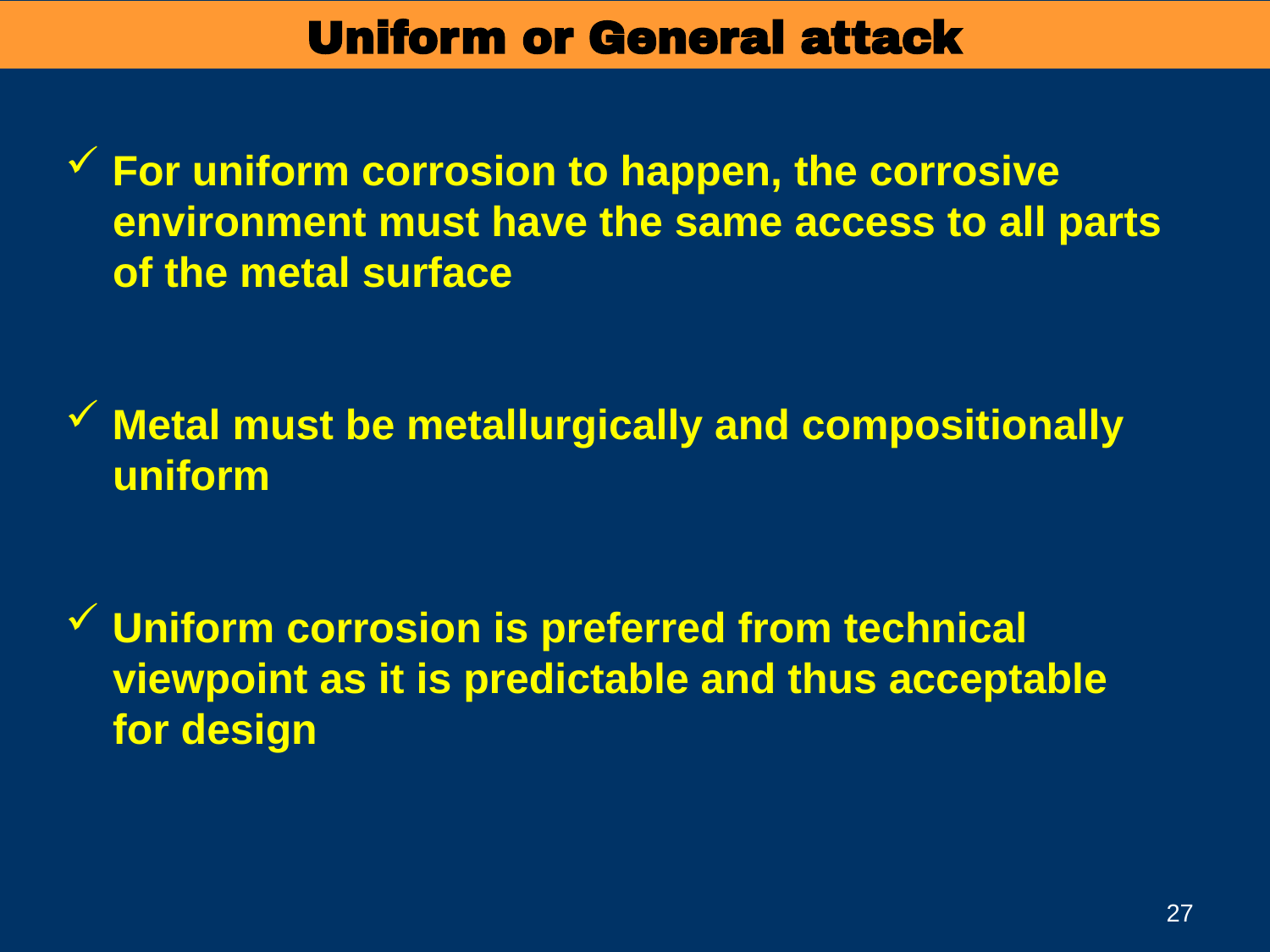

Uniform or General attack
 For uniform corrosion to happen, the corrosive
    environment must have the same access to all parts
    of the metal surface

 Metal must be metallurgically and compositionally
    uniform

 Uniform corrosion is preferred from technical
    viewpoint as it is predictable and thus acceptable
    for design

27